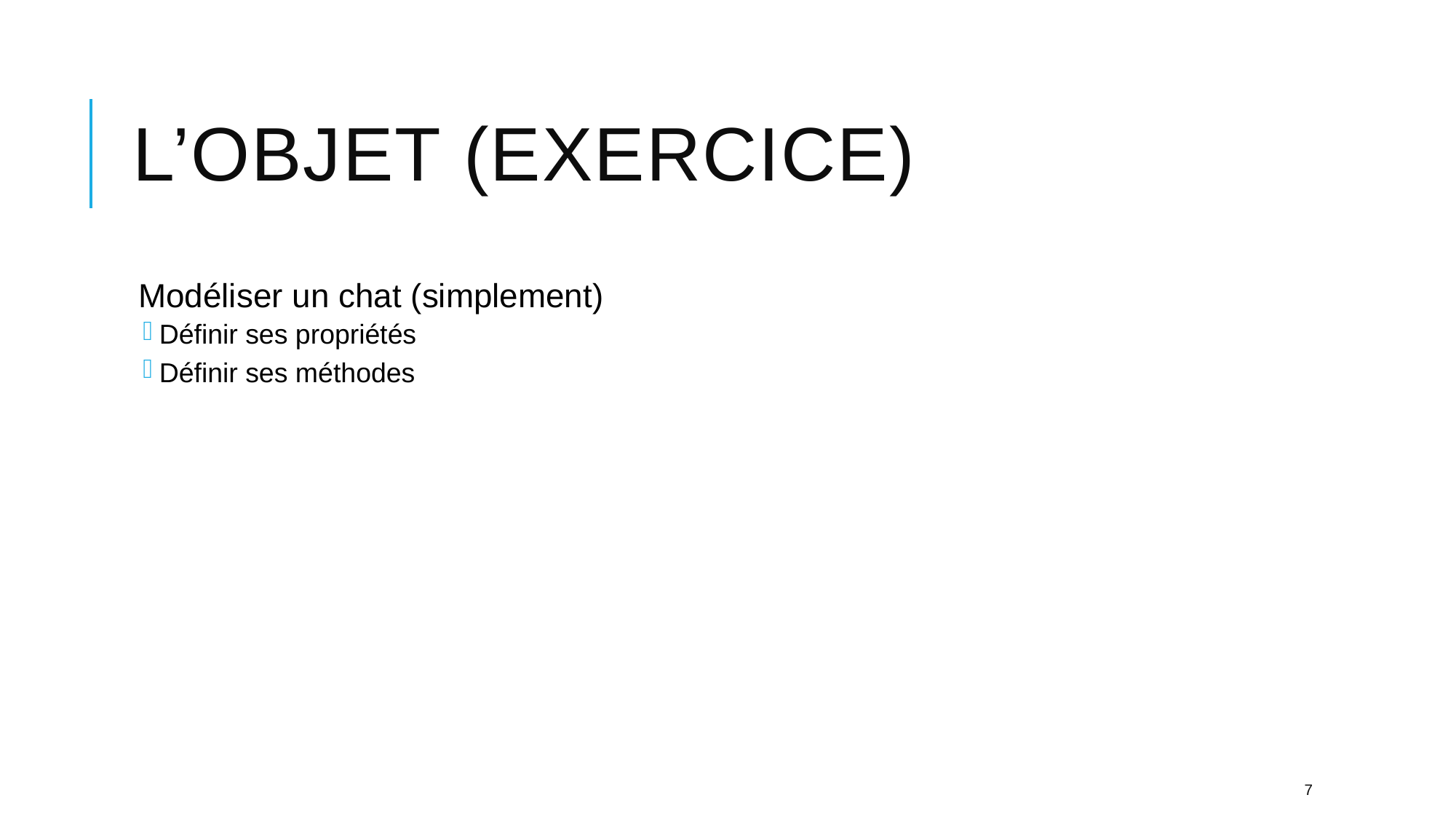

# L’objet (Exercice)
Modéliser un chat (simplement)
Définir ses propriétés
Définir ses méthodes
7